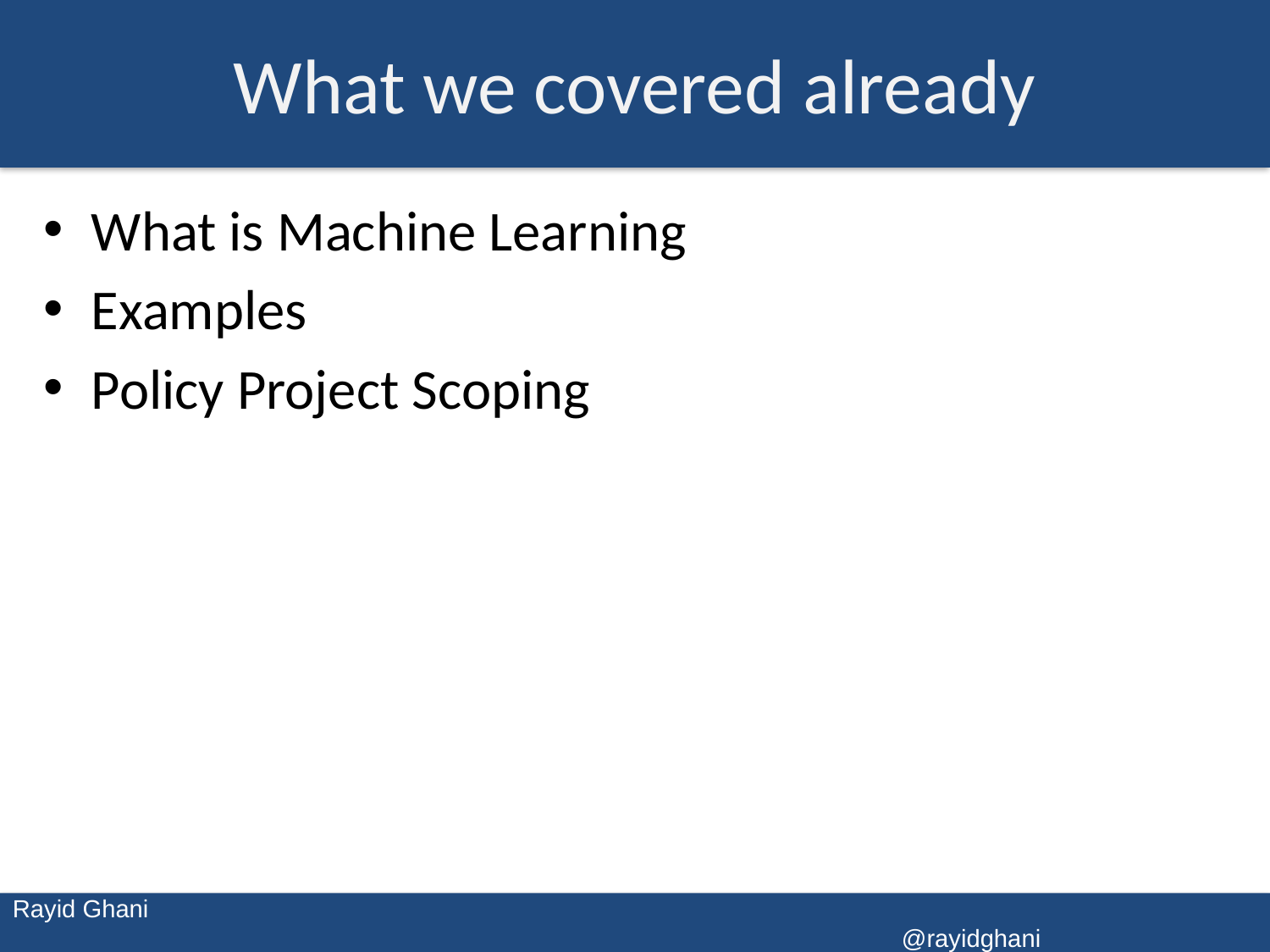

# What we covered already
What is Machine Learning
Examples
Policy Project Scoping